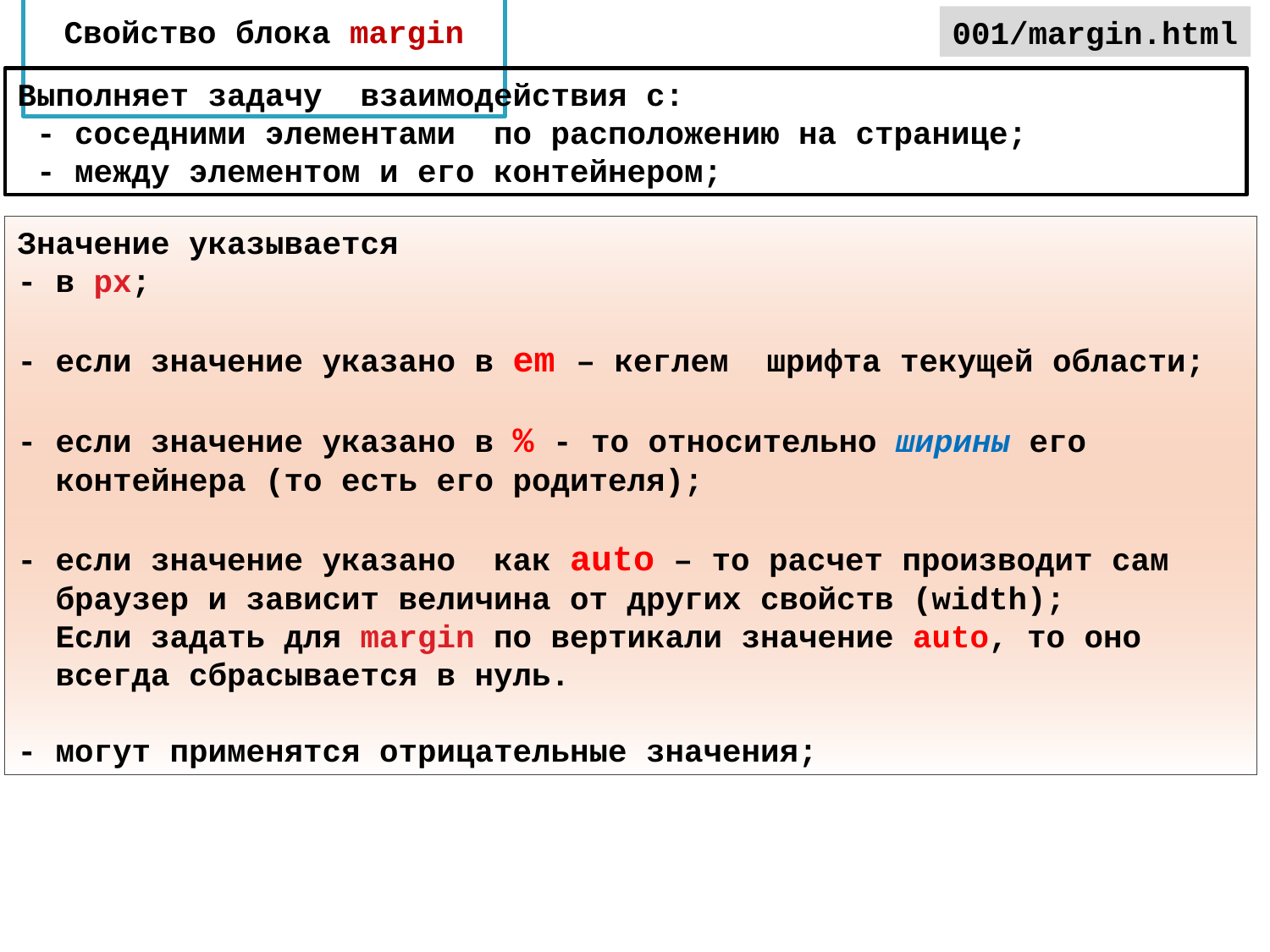

# Свойство блока margin
001/margin.html
Выполняет задачу  взаимодействия с:
 - соседними элементами  по расположению на странице;
 - между элементом и его контейнером;
Значение указывается
- в px;

- если значение указано в em – кеглем  шрифта текущей области;

- если значение указано в % - то относительно ширины его
  контейнера (то есть его родителя);

- если значение указано  как auto – то расчет производит сам
  браузер и зависит величина от других свойств (width);
  Если задать для margin по вертикали значение auto, то оно
  всегда сбрасывается в нуль.

- могут применятся отрицательные значения;